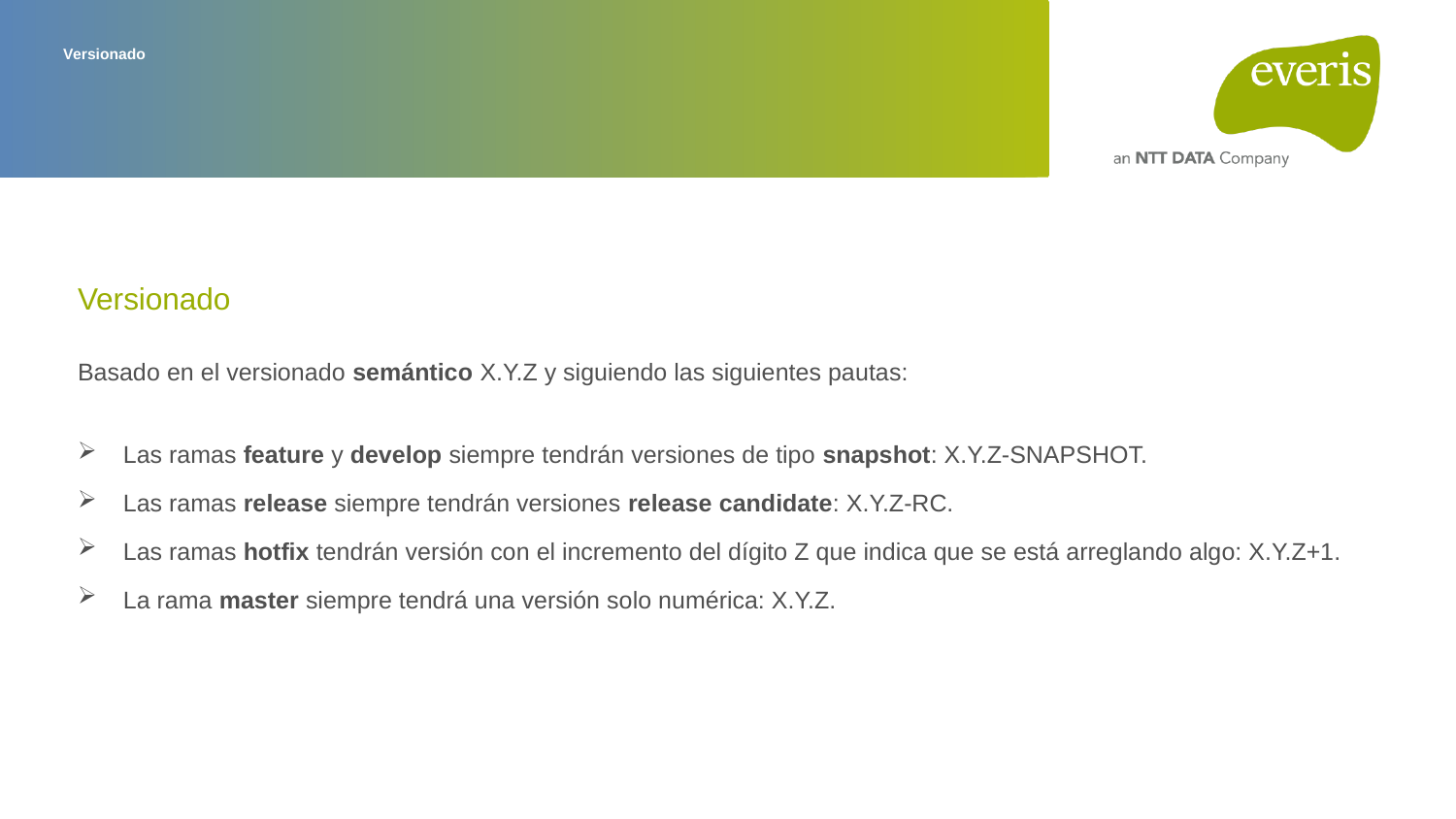

# Versionado
Versionado
Basado en el versionado semántico X.Y.Z y siguiendo las siguientes pautas:

Las ramas feature y develop siempre tendrán versiones de tipo snapshot: X.Y.Z-SNAPSHOT.
Las ramas release siempre tendrán versiones release candidate: X.Y.Z-RC.
Las ramas hotfix tendrán versión con el incremento del dígito Z que indica que se está arreglando algo: X.Y.Z+1.
La rama master siempre tendrá una versión solo numérica: X.Y.Z.